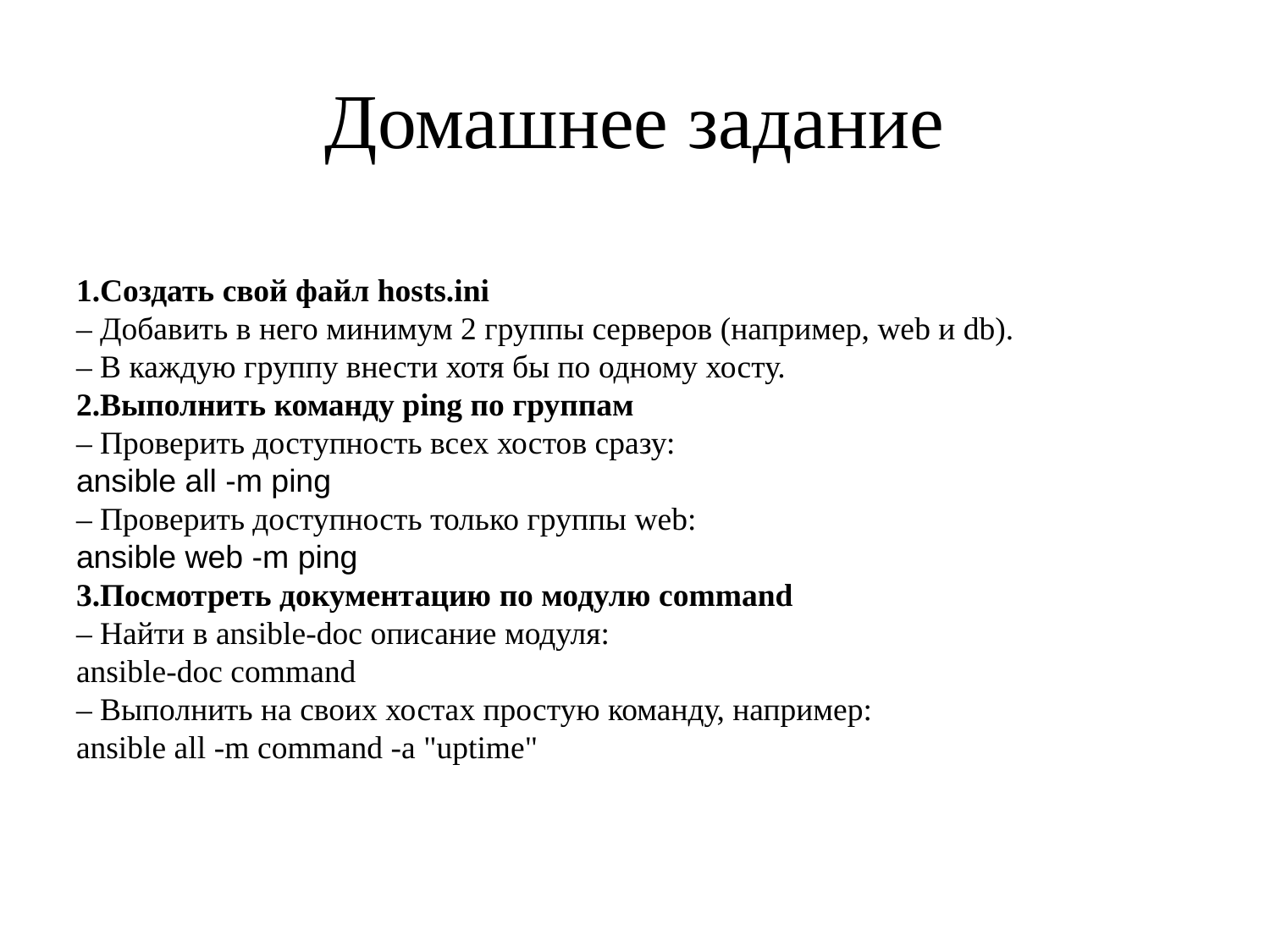

# Домашнее задание
Создать свой файл hosts.ini
– Добавить в него минимум 2 группы серверов (например, web и db).
– В каждую группу внести хотя бы по одному хосту.
Выполнить команду ping по группам
– Проверить доступность всех хостов сразу:
ansible all -m ping
– Проверить доступность только группы web:
ansible web -m ping
Посмотреть документацию по модулю command
– Найти в ansible-doc описание модуля:
ansible-doc command
– Выполнить на своих хостах простую команду, например:
ansible all -m command -a "uptime"